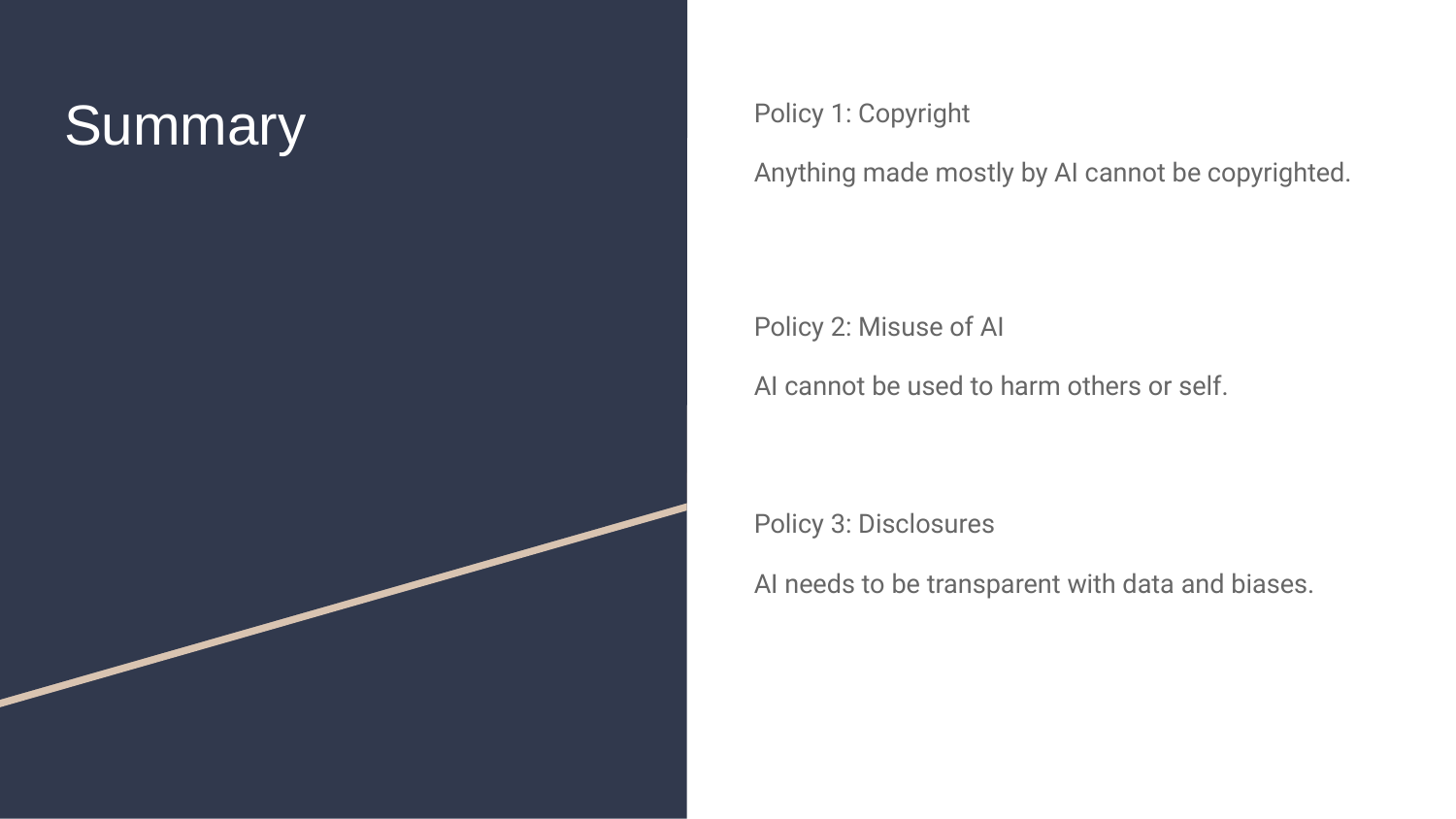

# Summary
Policy 1: Copyright
Anything made mostly by AI cannot be copyrighted.

Policy 2: Misuse of AI
AI cannot be used to harm others or self.
Policy 3: Disclosures
AI needs to be transparent with data and biases.